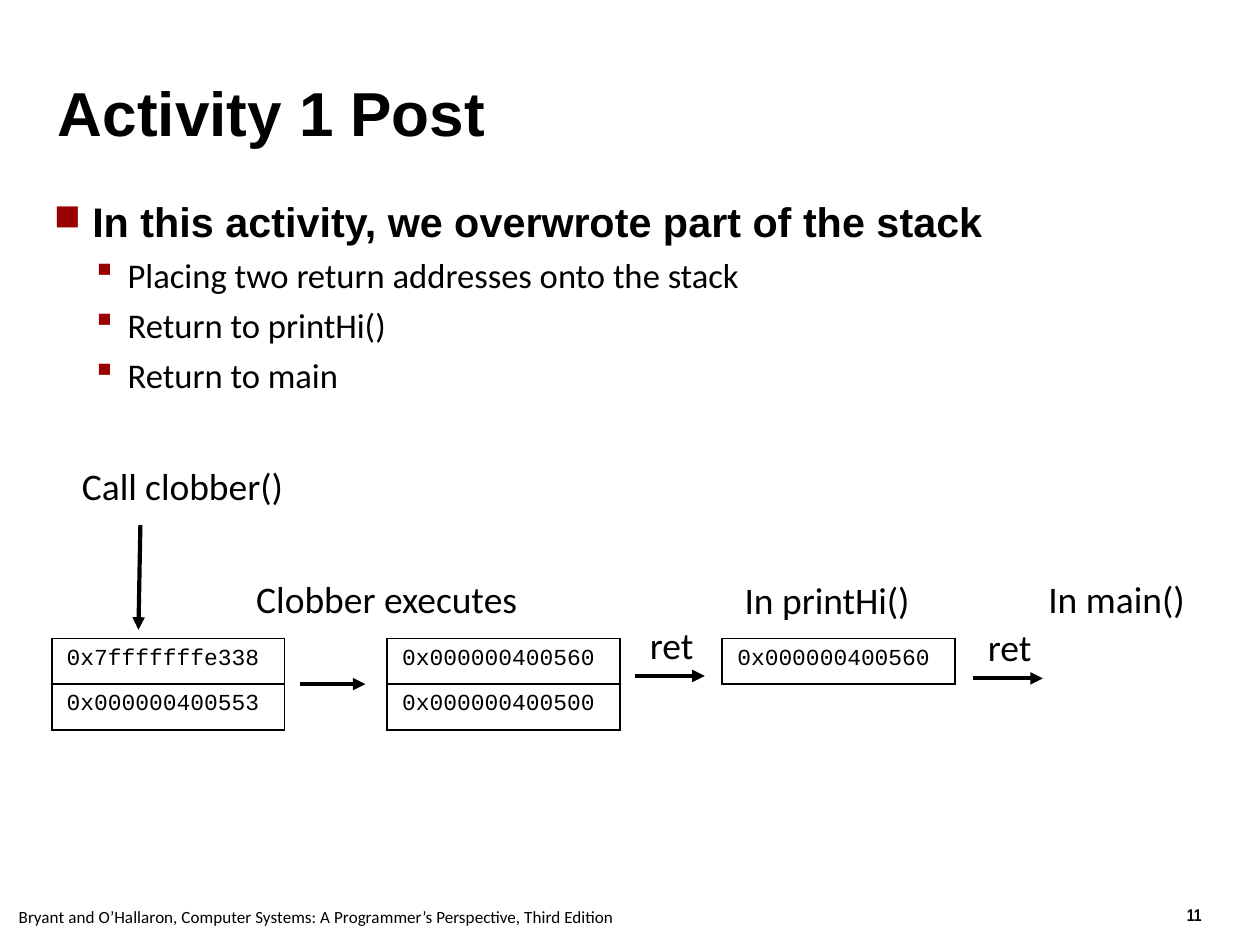

# Activity 1 Post
In this activity, we overwrote part of the stack
Placing two return addresses onto the stack
Return to printHi()
Return to main
Call clobber()
Clobber executes
In main()
In printHi()
ret
ret
| 0x7fffffffe338 |
| --- |
| 0x000000400553 |
| 0x000000400560 |
| --- |
| 0x000000400500 |
| 0x000000400560 |
| --- |